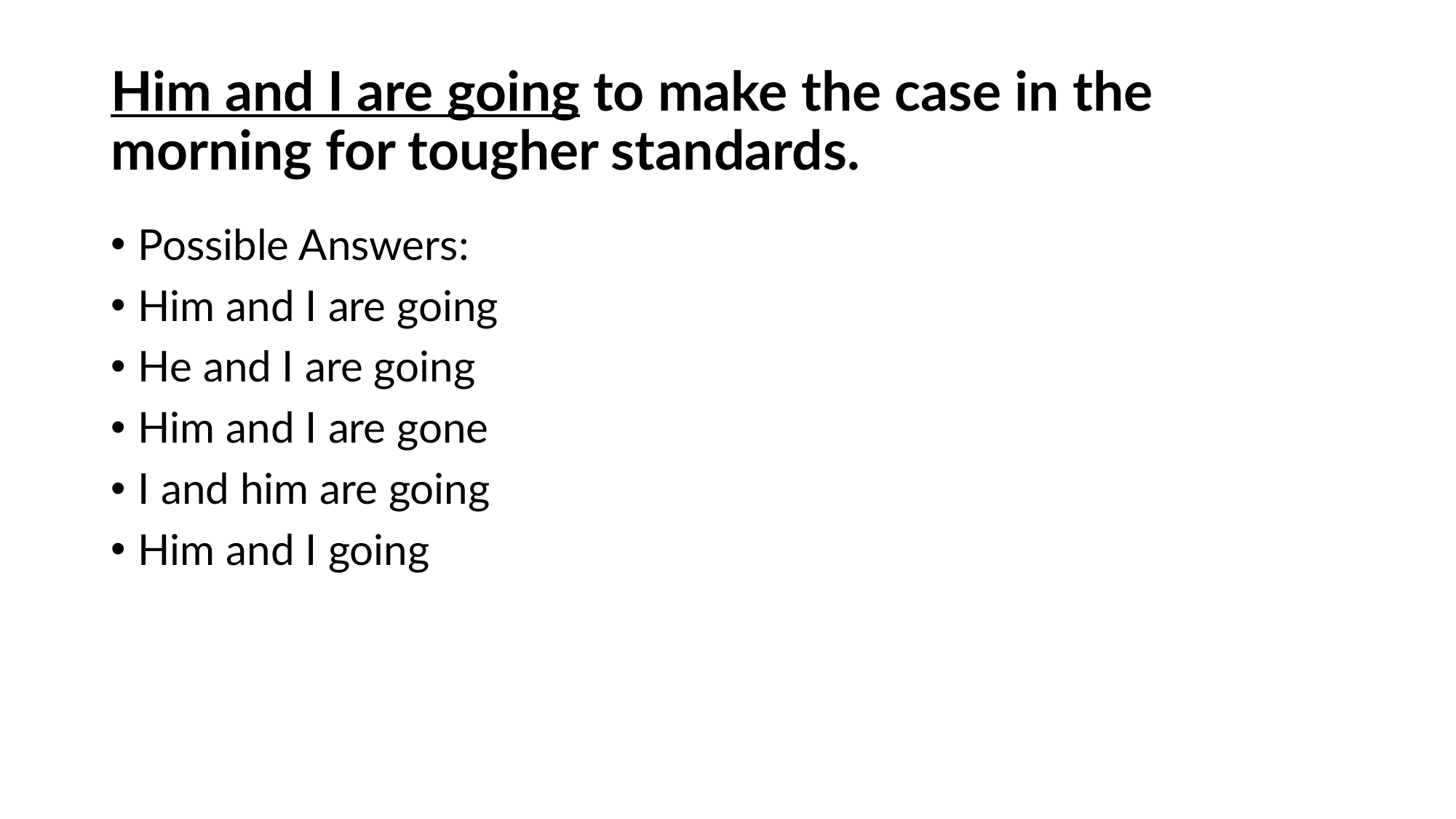

# Him and I are going to make the case in the morning for tougher standards.
Possible Answers:
Him and I are going
He and I are going
Him and I are gone
I and him are going
Him and I going